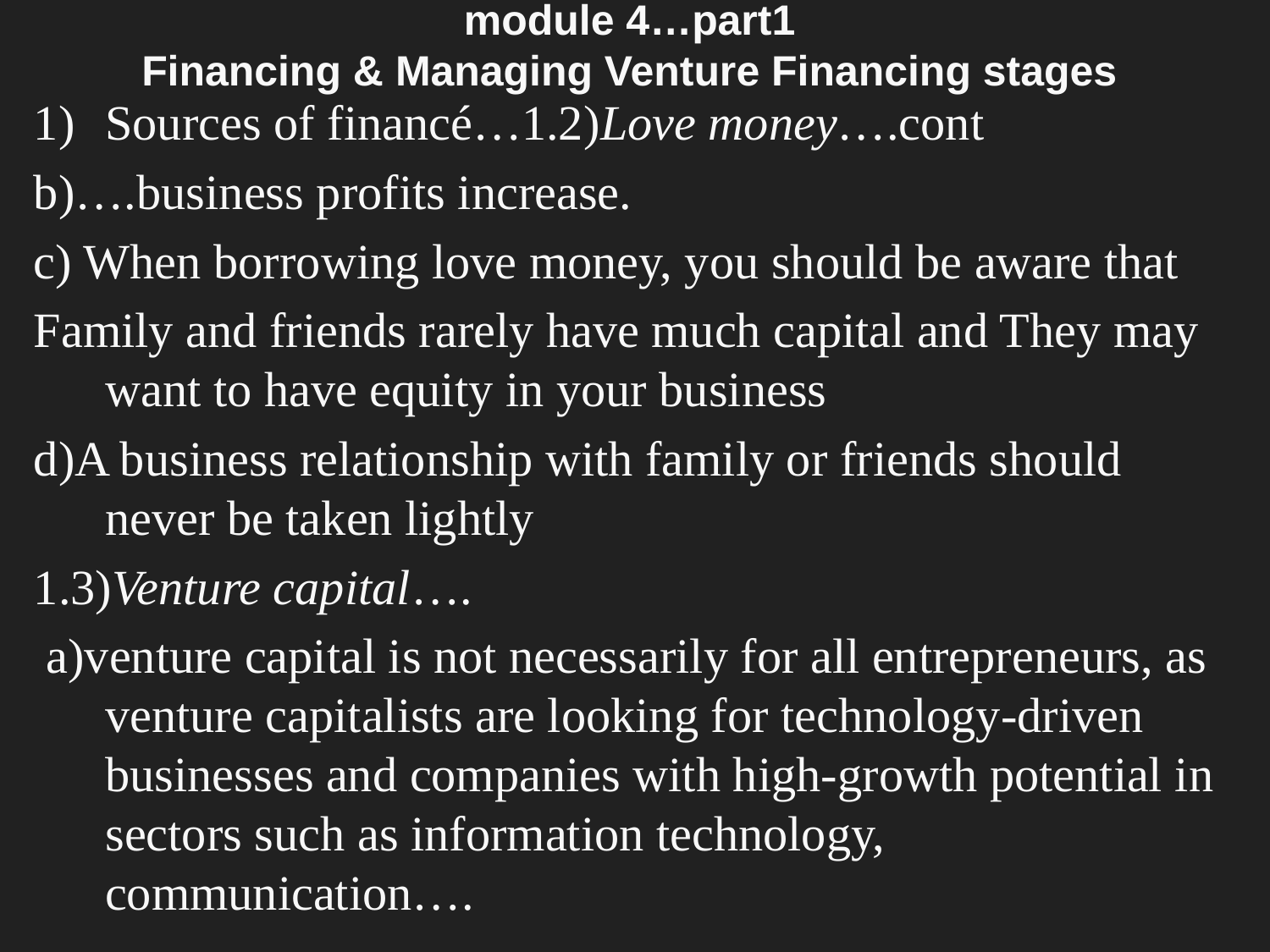

# module 4…part1 Financing & Managing Venture Financing stages
Sources of financé…1.2)Love money….cont
b)….business profits increase.
c) When borrowing love money, you should be aware that
Family and friends rarely have much capital and They may want to have equity in your business
d)A business relationship with family or friends should never be taken lightly
1.3)Venture capital….
 a)venture capital is not necessarily for all entrepreneurs, as venture capitalists are looking for technology-driven businesses and companies with high-growth potential in sectors such as information technology, communication….